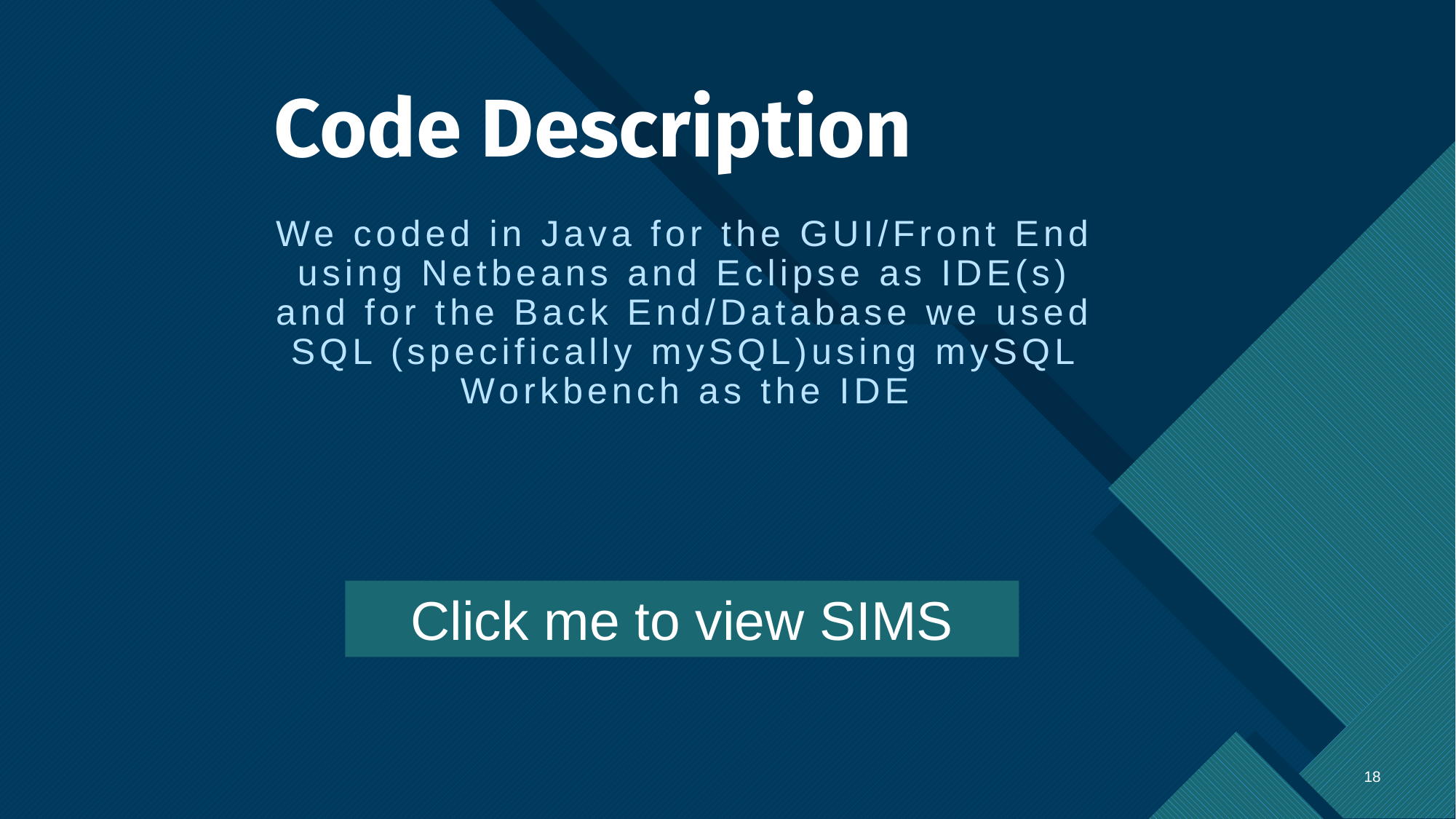

Code Description
We coded in Java for the GUI/Front End using Netbeans and Eclipse as IDE(s) and for the Back End/Database we used SQL (specifically mySQL)using mySQL Workbench as the IDE
Click me to view SIMS
18